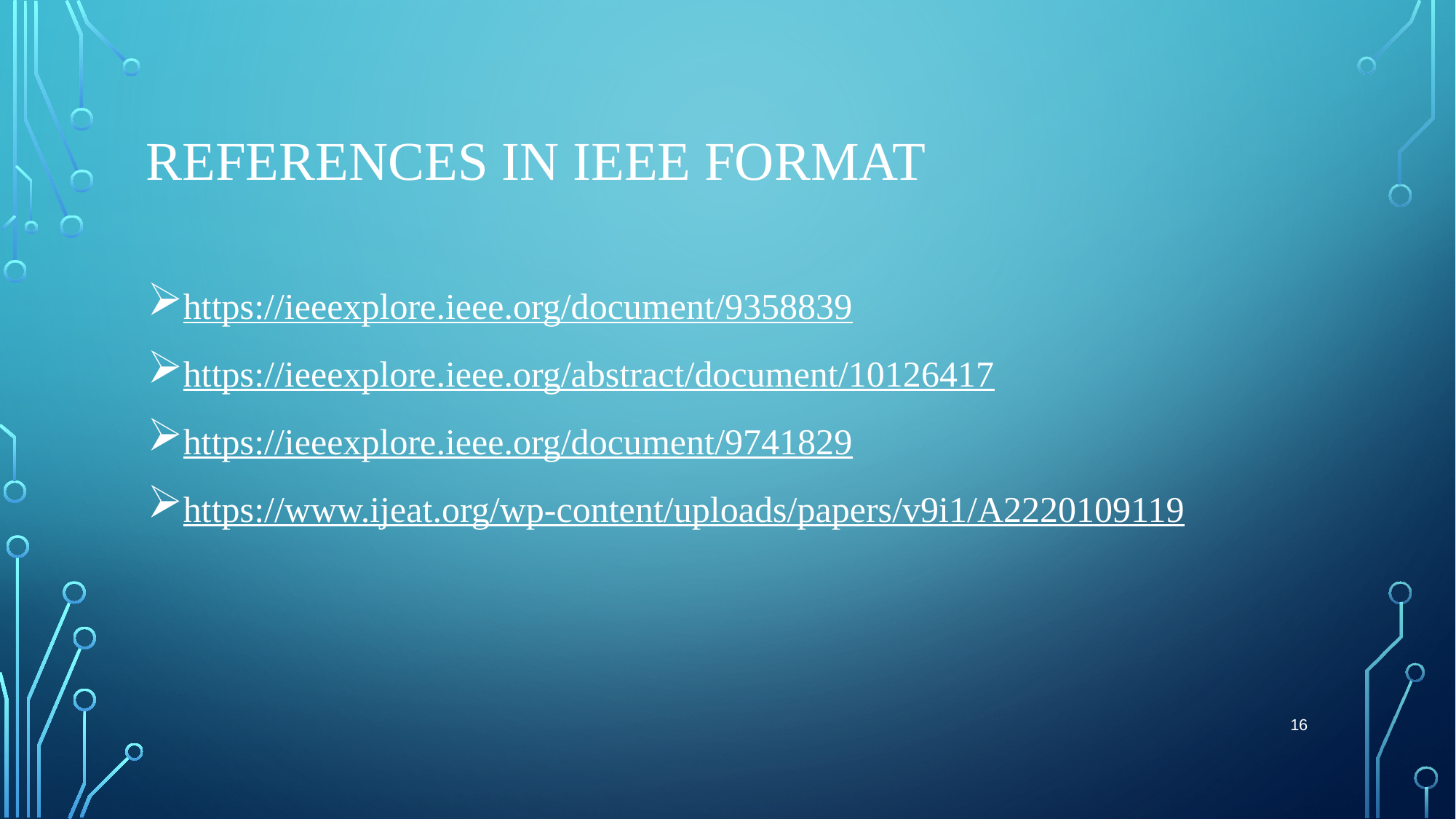

# References in IEEE format
https://ieeexplore.ieee.org/document/9358839
https://ieeexplore.ieee.org/abstract/document/10126417
https://ieeexplore.ieee.org/document/9741829
https://www.ijeat.org/wp-content/uploads/papers/v9i1/A2220109119

16